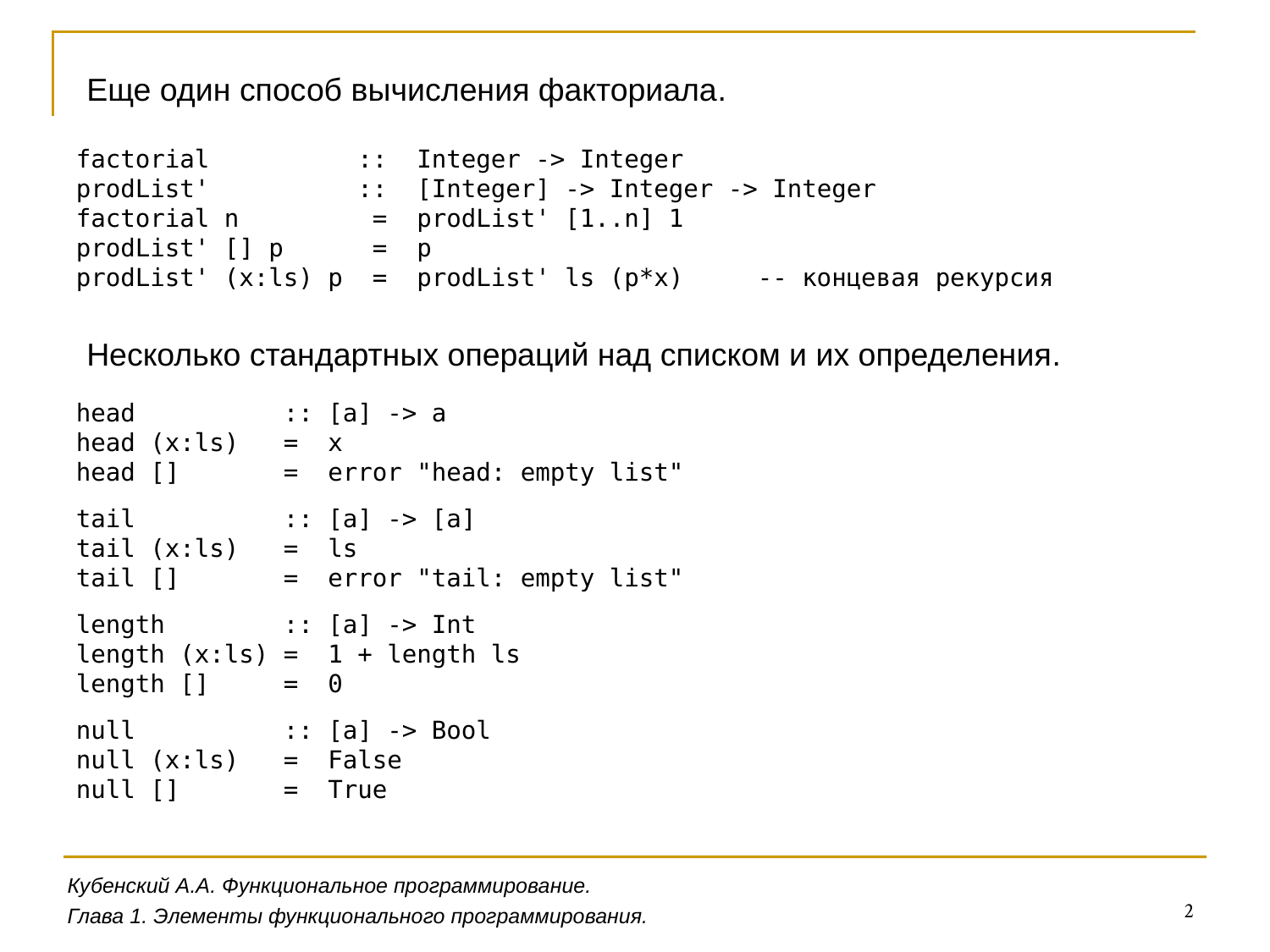

Еще один способ вычисления факториала.
factorial          ::  Integer -> Integer
prodList'          ::  [Integer] -> Integer -> Integer
factorial n         =  prodList' [1..n] 1
prodList' [] p      =  p
prodList' (x:ls) p  =  prodList' ls (p*x)     -- концевая рекурсия
Несколько стандартных операций над списком и их определения.
head          :: [a] -> a
head (x:ls)   =  x
head []       =  error "head: empty list"
tail          :: [a] -> [a]
tail (x:ls)   =  ls
tail []       =  error "tail: empty list"
length        :: [a] -> Int
length (x:ls) =  1 + length ls
length []     =  0
null          :: [a] -> Bool
null (x:ls)   =  False
null []       =  True
Кубенский А.А. Функциональное программирование.
2
Глава 1. Элементы функционального программирования.